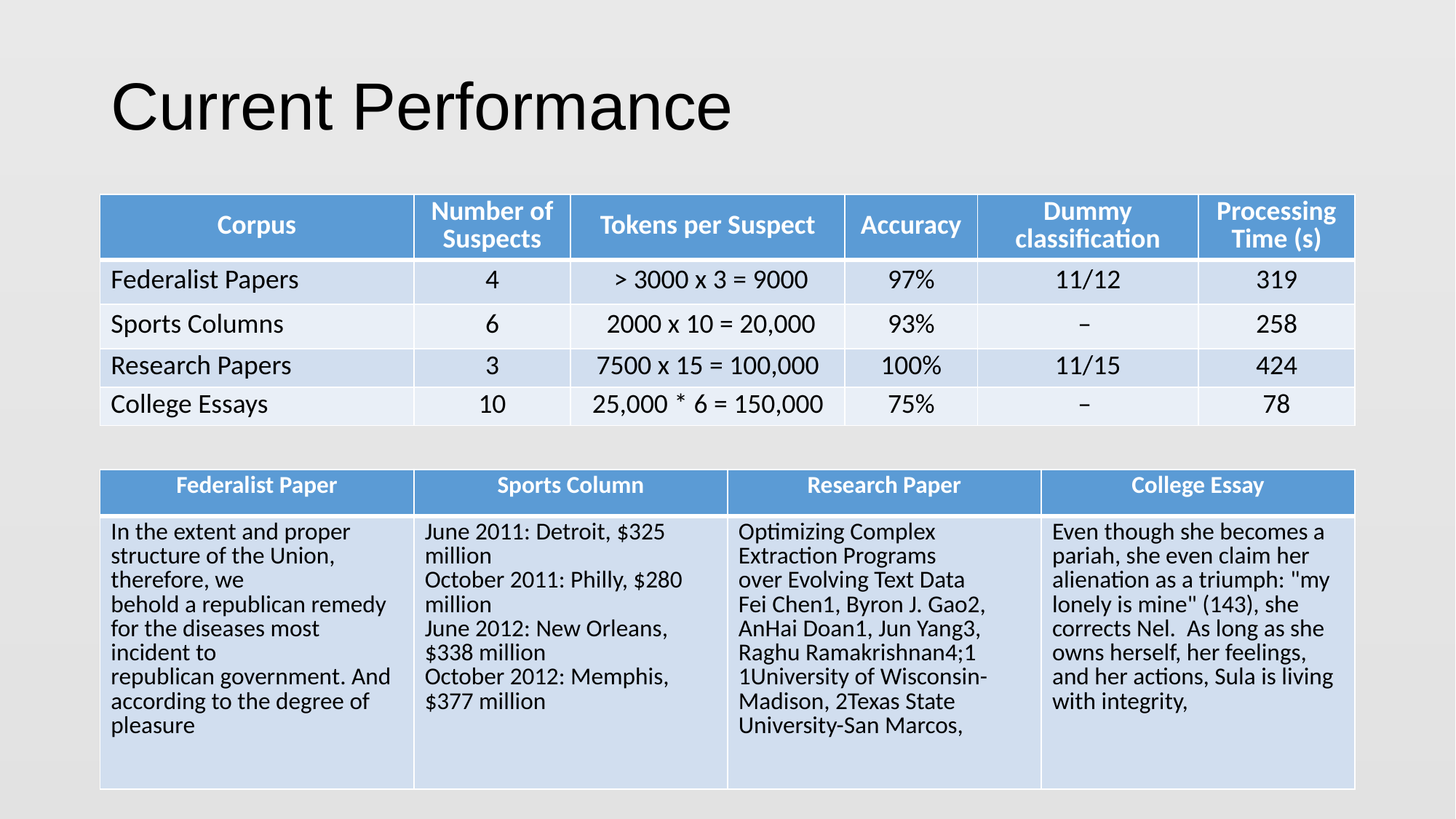

# Current Performance
| Corpus | Number of Suspects | Tokens per Suspect | Accuracy | Dummy classification | Processing Time (s) |
| --- | --- | --- | --- | --- | --- |
| Federalist Papers | 4 | > 3000 x 3 = 9000 | 97% | 11/12 | 319 |
| Sports Columns | 6 | 2000 x 10 = 20,000 | 93% | – | 258 |
| Research Papers | 3 | 7500 x 15 = 100,000 | 100% | 11/15 | 424 |
| College Essays | 10 | 25,000 \* 6 = 150,000 | 75% | – | 78 |
| Federalist Paper | Sports Column | Research Paper | College Essay |
| --- | --- | --- | --- |
| In the extent and proper structure of the Union, therefore, we behold a republican remedy for the diseases most incident to republican government. And according to the degree of pleasure | June 2011: Detroit, $325 million October 2011: Philly, $280 million June 2012: New Orleans, $338 million October 2012: Memphis, $377 million | Optimizing Complex Extraction Programs over Evolving Text Data Fei Chen1, Byron J. Gao2, AnHai Doan1, Jun Yang3, Raghu Ramakrishnan4;1 1University of Wisconsin-Madison, 2Texas State University-San Marcos, | Even though she becomes a pariah, she even claim her alienation as a triumph: "my lonely is mine" (143), she corrects Nel. As long as she owns herself, her feelings, and her actions, Sula is living with integrity, |